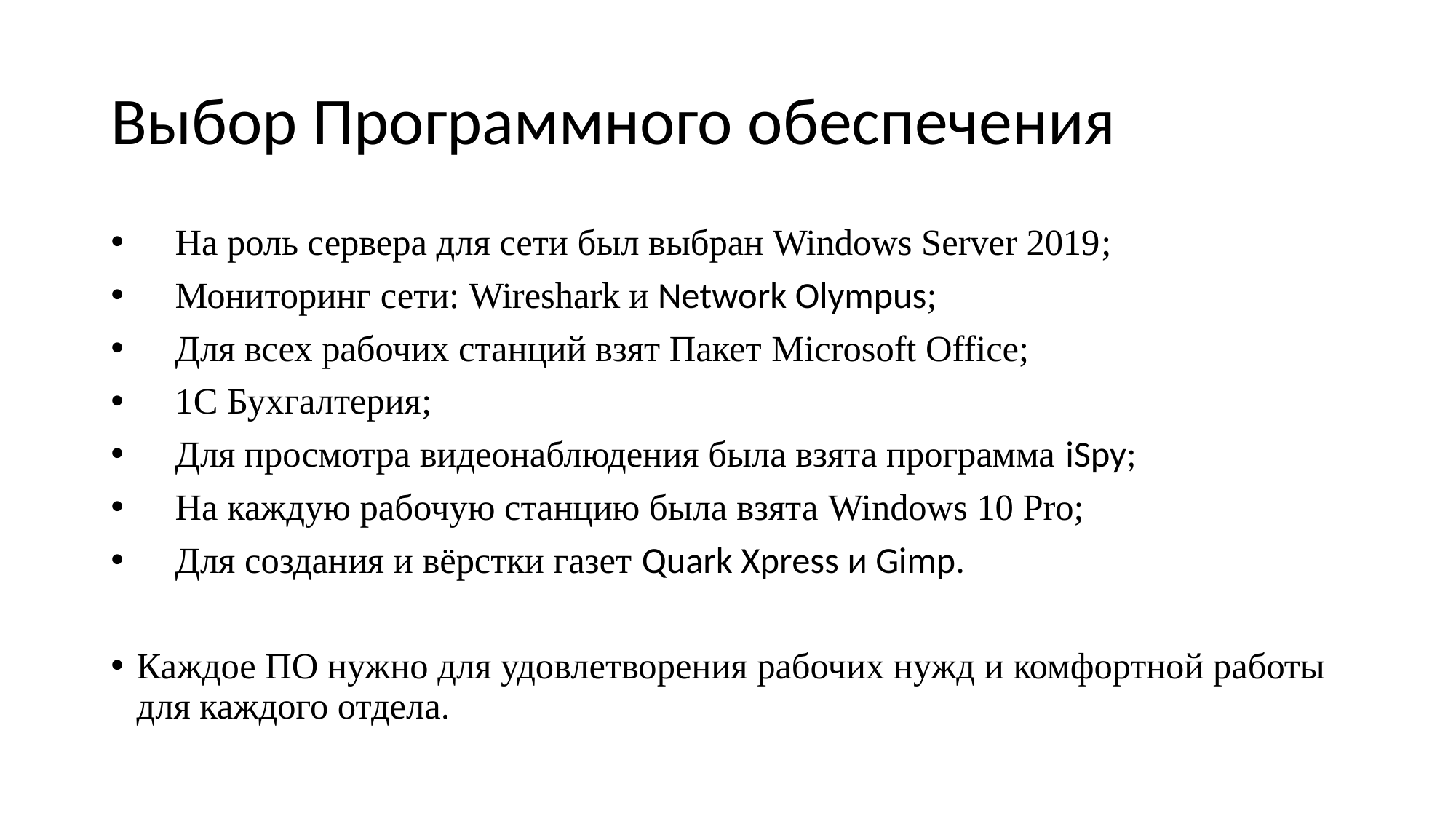

# Выбор Программного обеспечения
На роль сервера для сети был выбран Windows Server 2019;
Мониторинг сети: Wireshark и Network Olympus;
Для всех рабочих станций взят Пакет Microsoft Office;
1С Бухгалтерия;
Для просмотра видеонаблюдения была взята программа iSpy;
На каждую рабочую станцию была взята Windows 10 Pro;
Для создания и вёрстки газет Quark Xpress и Gimp.

Каждое ПО нужно для удовлетворения рабочих нужд и комфортной работы для каждого отдела.